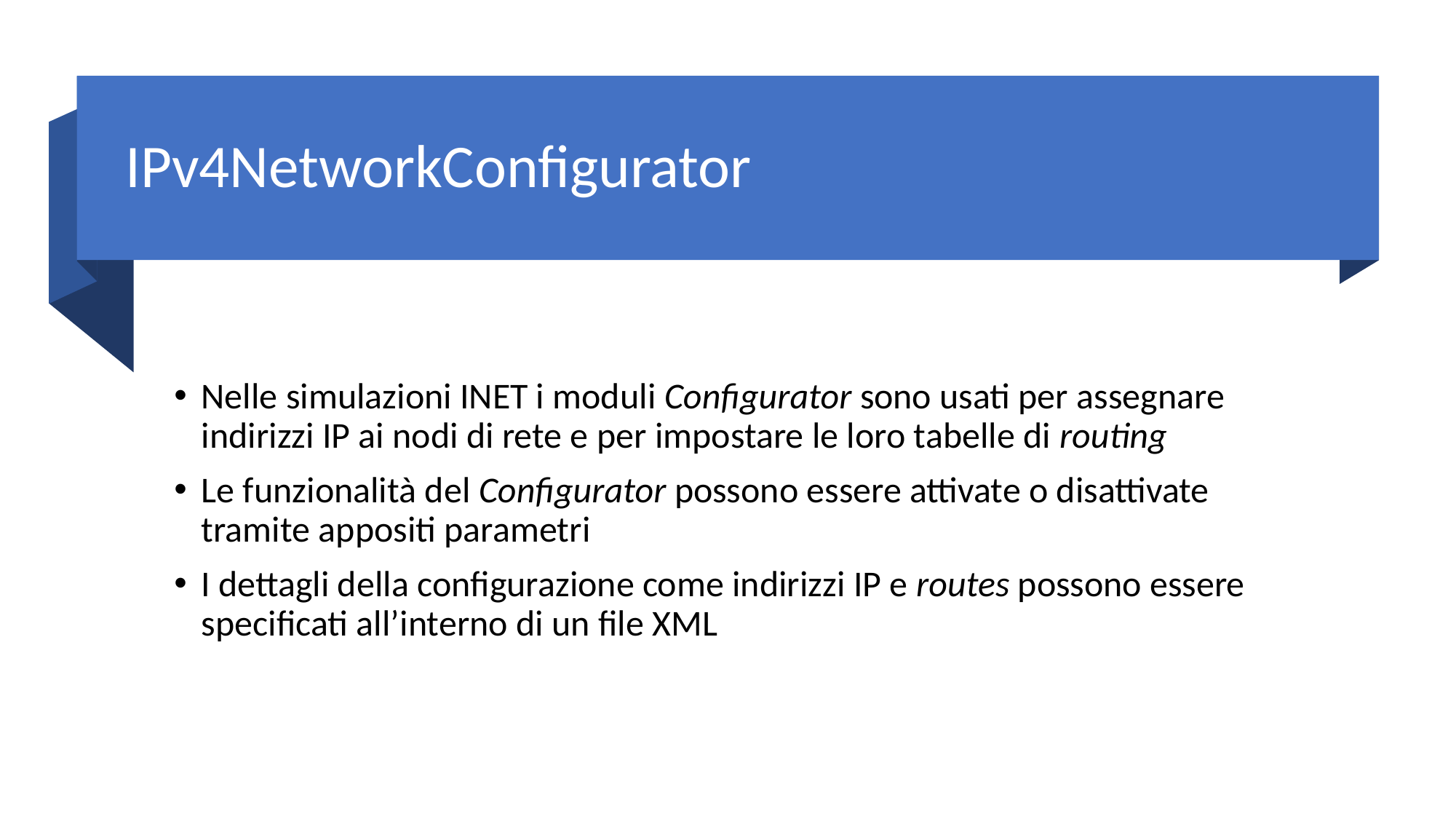

# IPv4NetworkConfigurator

Nelle simulazioni INET i moduli Configurator sono usati per assegnare indirizzi IP ai nodi di rete e per impostare le loro tabelle di routing
Le funzionalità del Configurator possono essere attivate o disattivate tramite appositi parametri
I dettagli della configurazione come indirizzi IP e routes possono essere specificati all’interno di un file XML